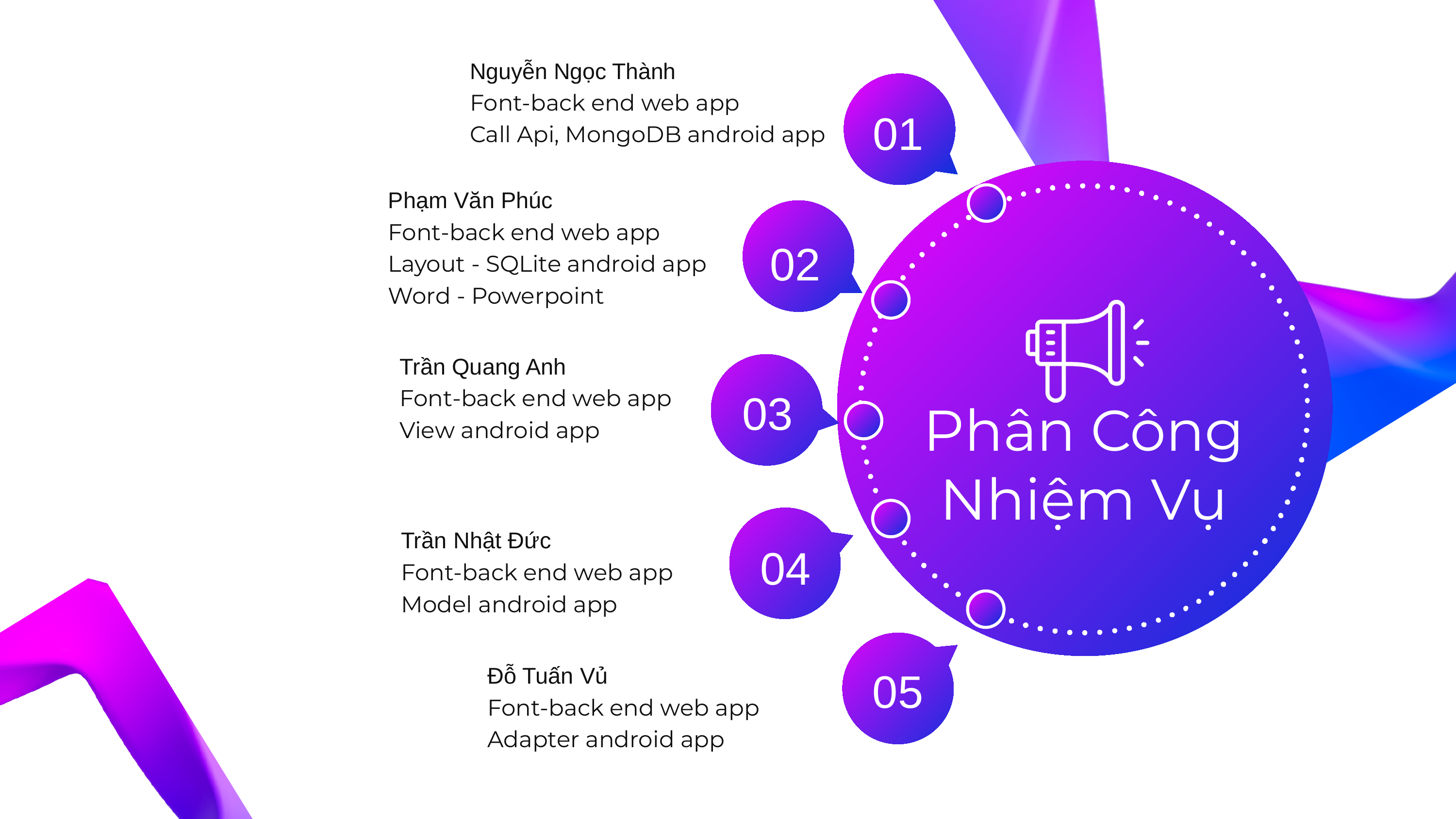

Nguyễn Ngọc Thành
Font-back end web app
Call Api, MongoDB android app

01

Phạm Văn Phúc
Font-back end web app
Layout - SQLite android app
Word - Powerpoint

02

Trần Quang Anh
Font-back end web app
View android app

03
Phân Công Nhiệm Vụ

Trần Nhật Đức
Font-back end web app
Model android app
04

05
Đỗ Tuấn Vủ
Font-back end web app
Adapter android app